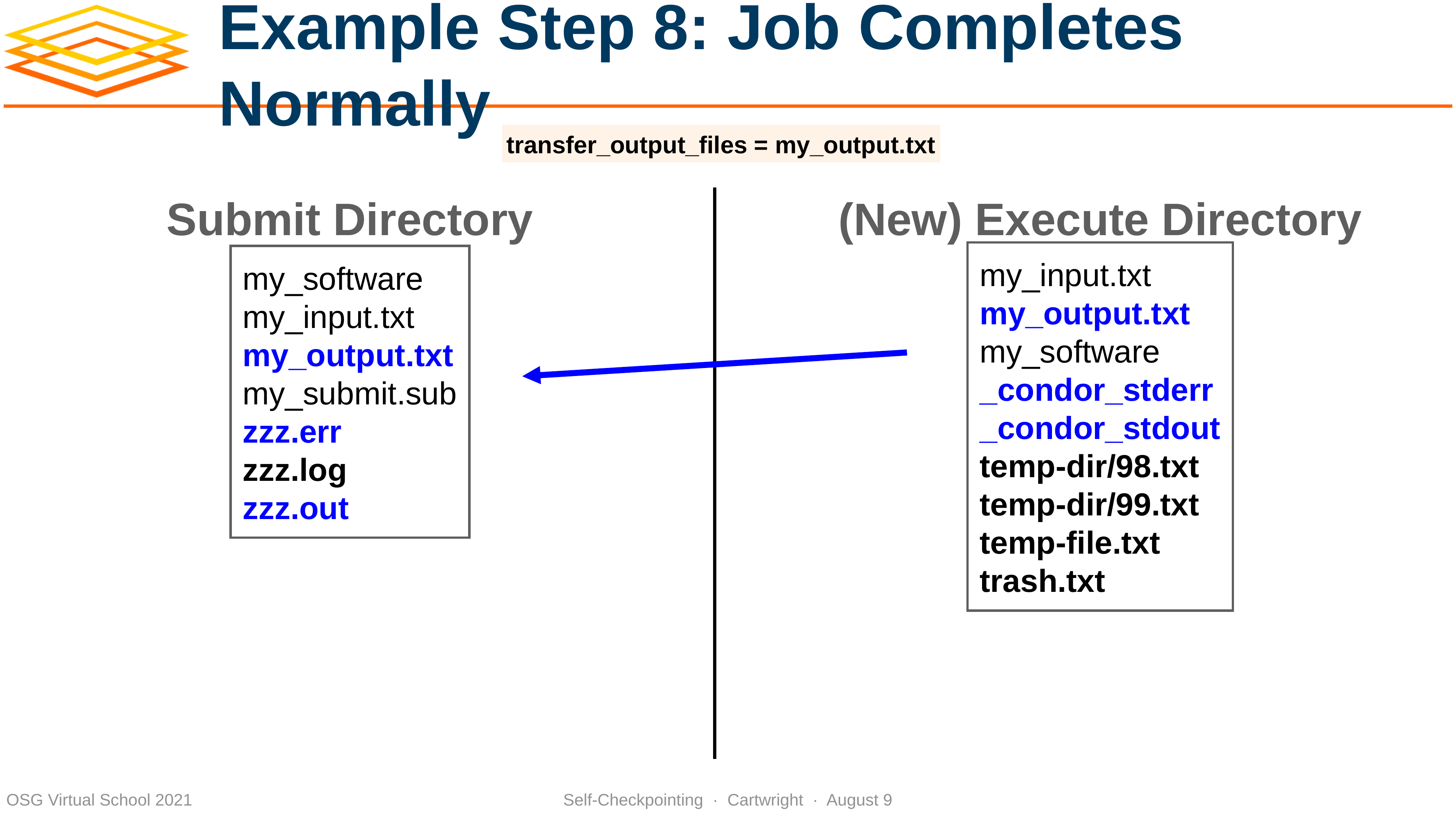

# Example Step 8: Job Completes Normally
transfer_output_files = my_output.txt

(New) Execute Directory
Submit Directory
my_input.txt
my_output.txt
my_software
_condor_stderr
_condor_stdout
temp-dir/98.txt
temp-dir/99.txt
temp-file.txt
trash.txt
my_software
my_input.txt
my_output.txt
my_submit.sub
zzz.err
zzz.log
zzz.out

20